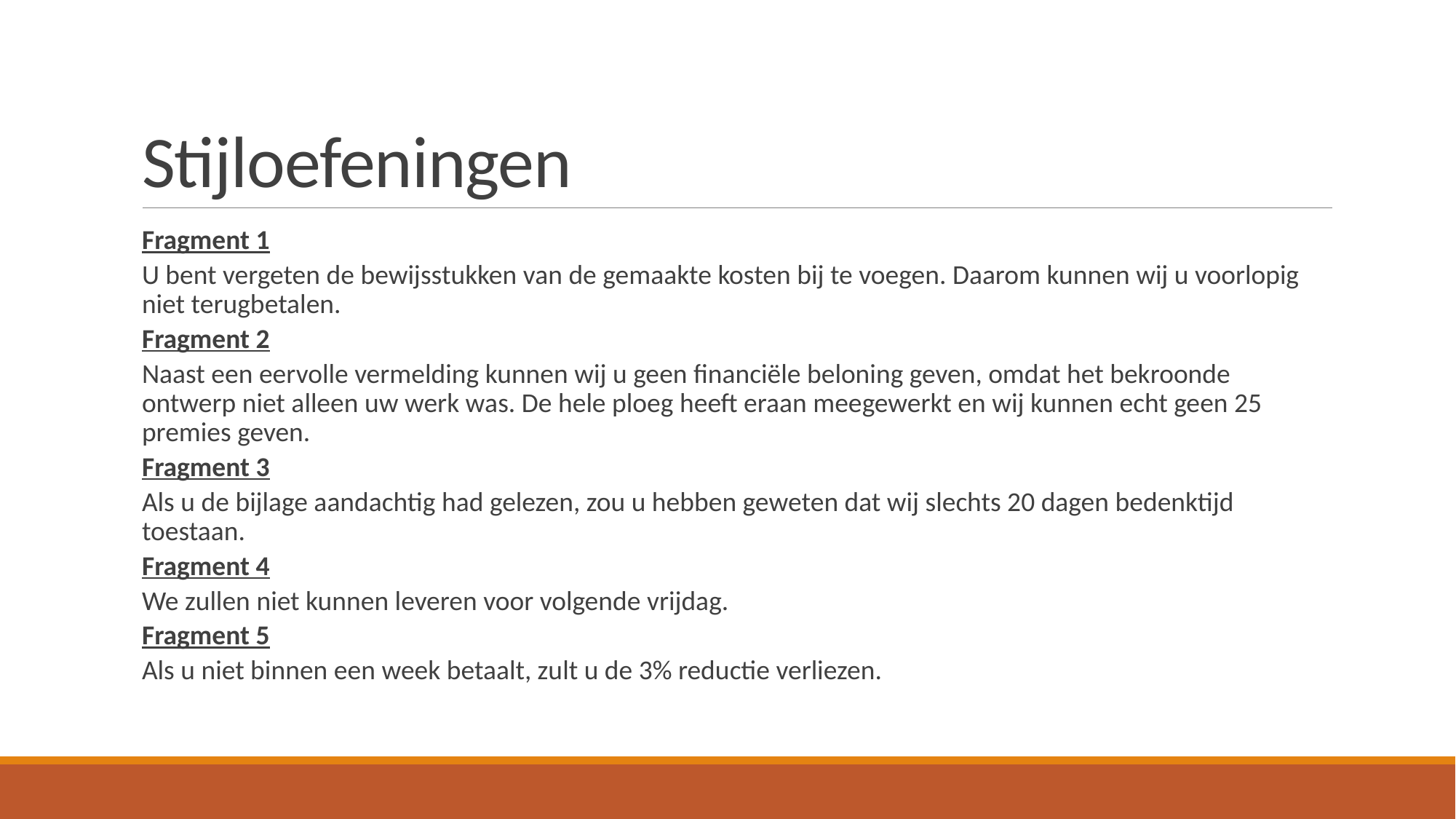

# Stijloefeningen
Fragment 1
U bent vergeten de bewijsstukken van de gemaakte kosten bij te voegen. Daarom kunnen wij u voorlopig niet terugbetalen.
Fragment 2
Naast een eervolle vermelding kunnen wij u geen financiële beloning geven, omdat het bekroonde ontwerp niet alleen uw werk was. De hele ploeg heeft eraan meegewerkt en wij kunnen echt geen 25 premies geven.
Fragment 3
Als u de bijlage aandachtig had gelezen, zou u hebben geweten dat wij slechts 20 dagen bedenktijd toestaan.
Fragment 4
We zullen niet kunnen leveren voor volgende vrijdag.
Fragment 5
Als u niet binnen een week betaalt, zult u de 3% reductie verliezen.